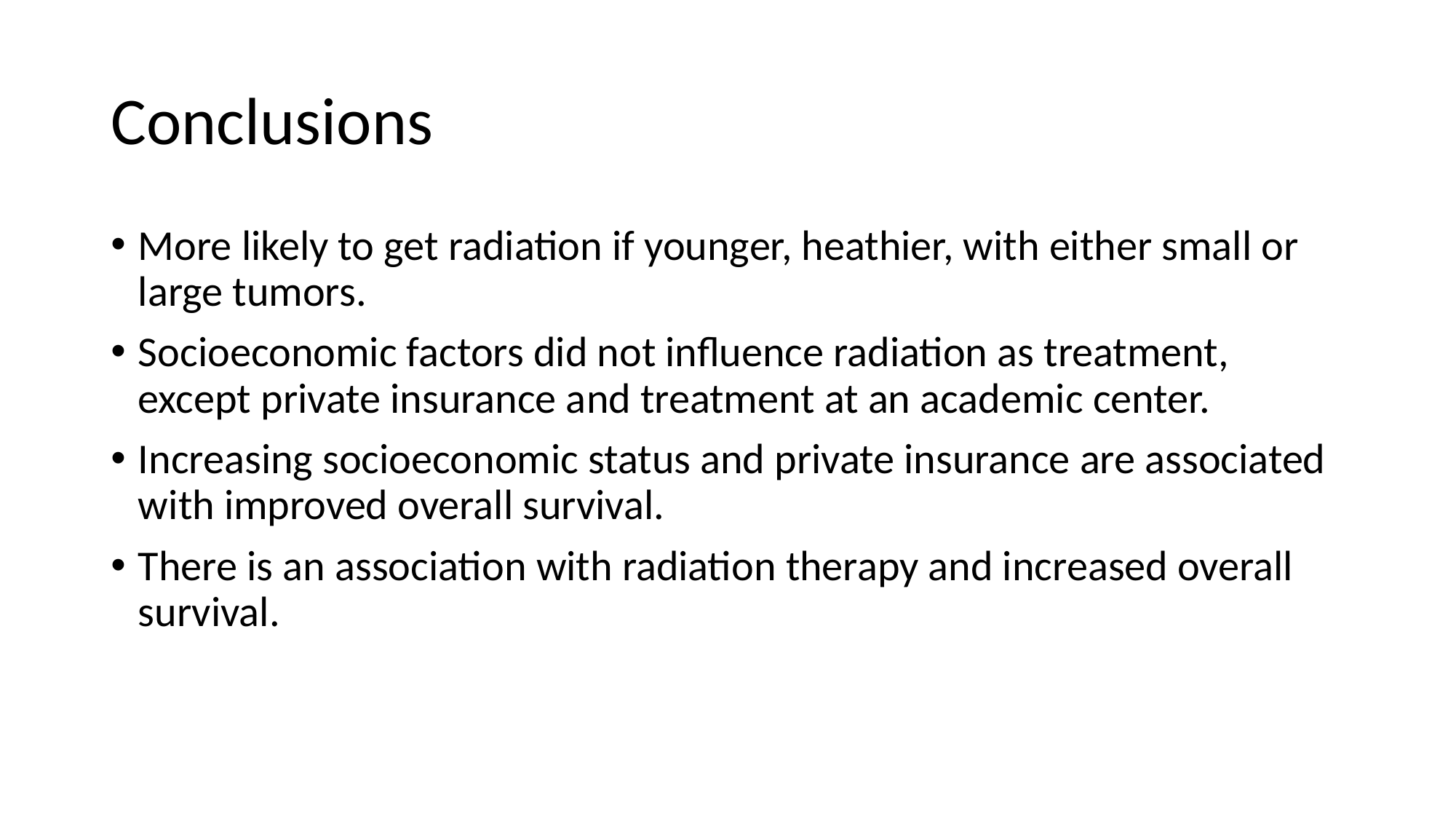

# Conclusions
More likely to get radiation if younger, heathier, with either small or large tumors.
Socioeconomic factors did not influence radiation as treatment, except private insurance and treatment at an academic center.
Increasing socioeconomic status and private insurance are associated with improved overall survival.
There is an association with radiation therapy and increased overall survival.